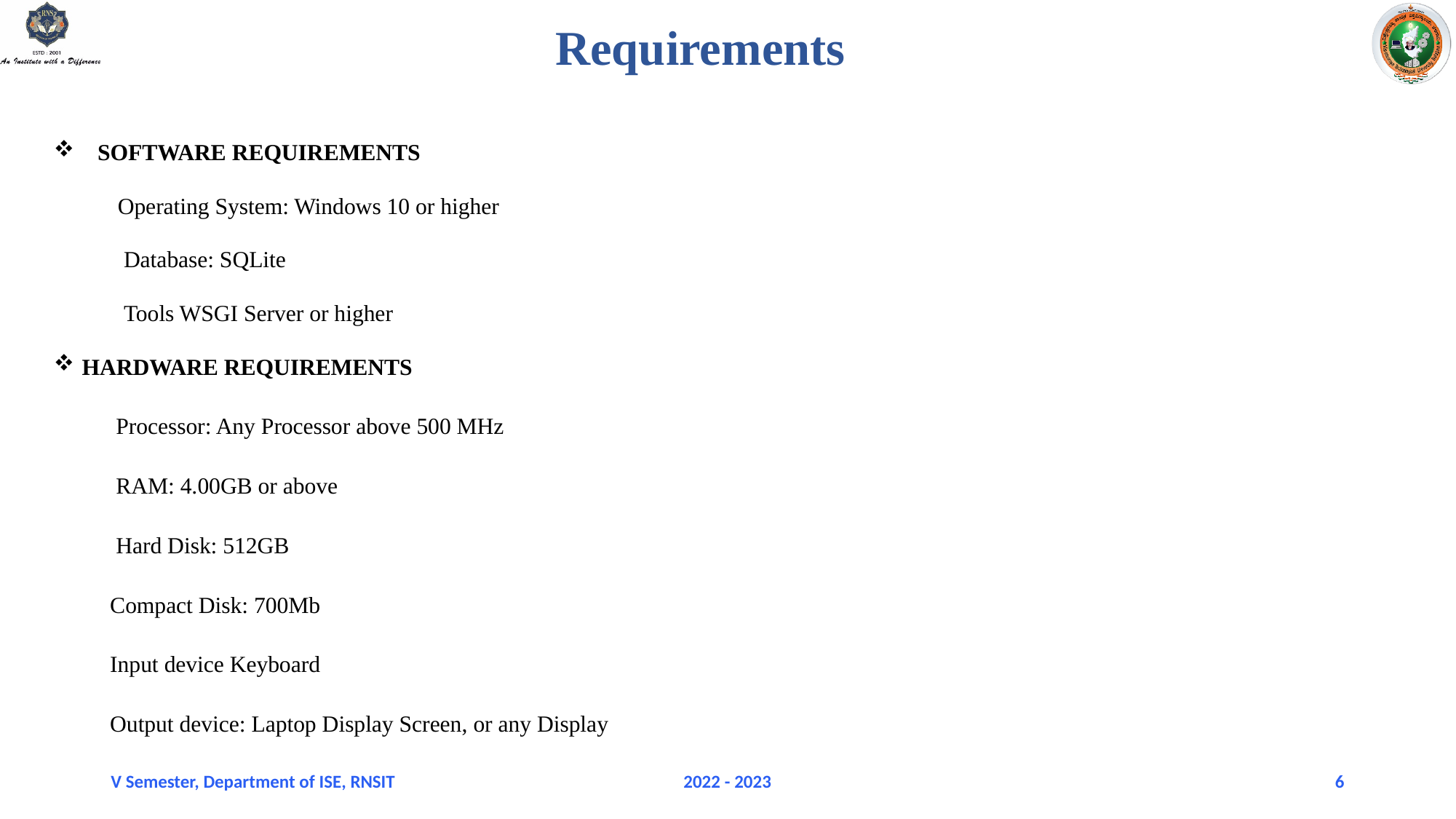

# Requirements
SOFTWARE REQUIREMENTS
           Operating System: Windows 10 or higher
            Database: SQLite
            Tools WSGI Server or higher
HARDWARE REQUIREMENTS
 Processor: Any Processor above 500 MHz
 RAM: 4.00GB or above
 Hard Disk: 512GB
Compact Disk: 700Mb
Input device Keyboard
Output device: Laptop Display Screen, or any Display

V Semester, Department of ISE, RNSIT
2022 - 2023
6